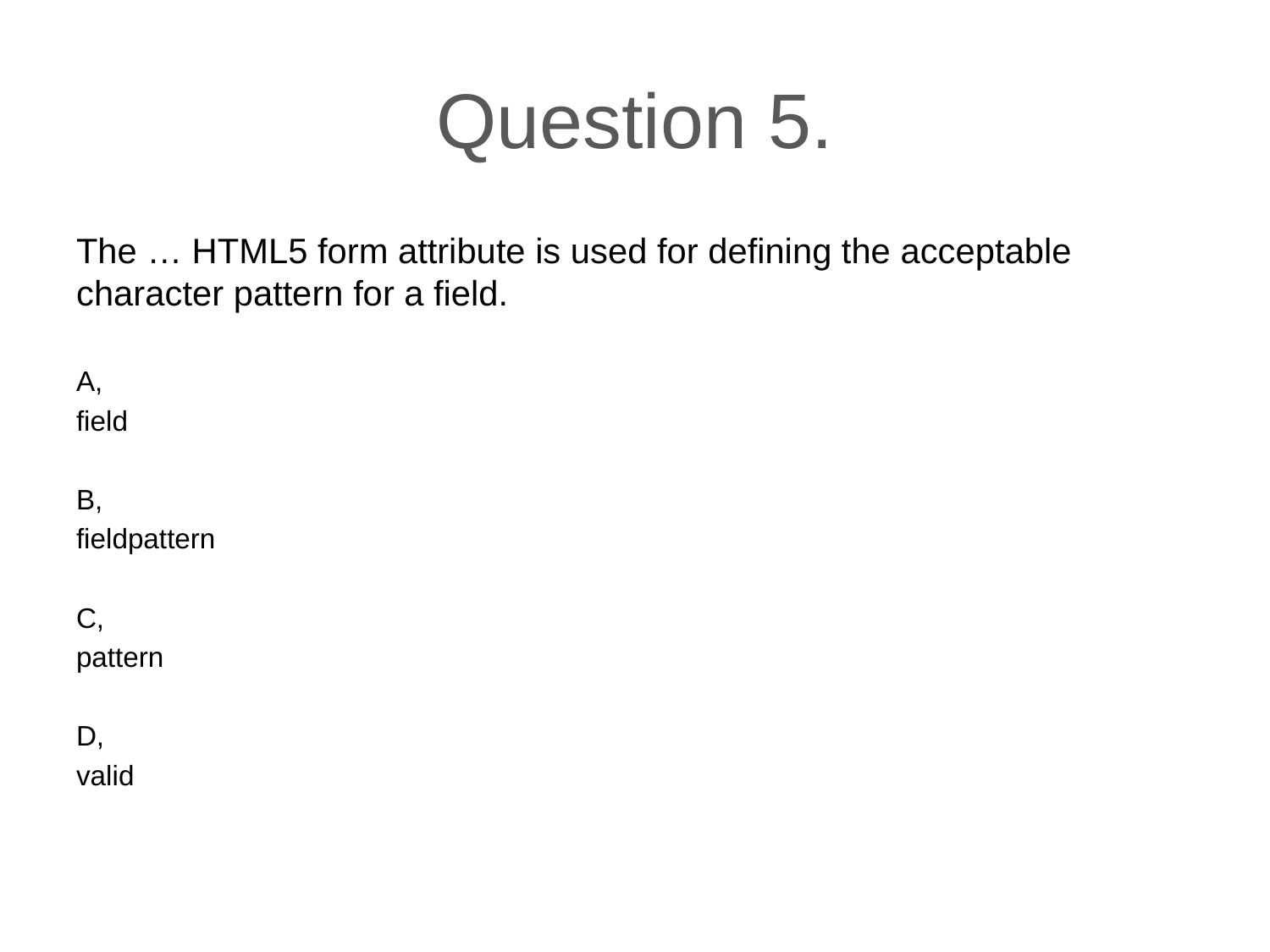

# Question 5.
The … HTML5 form attribute is used for defining the acceptable character pattern for a field.

A,
field

B,
fieldpattern

C,
pattern

D,
valid